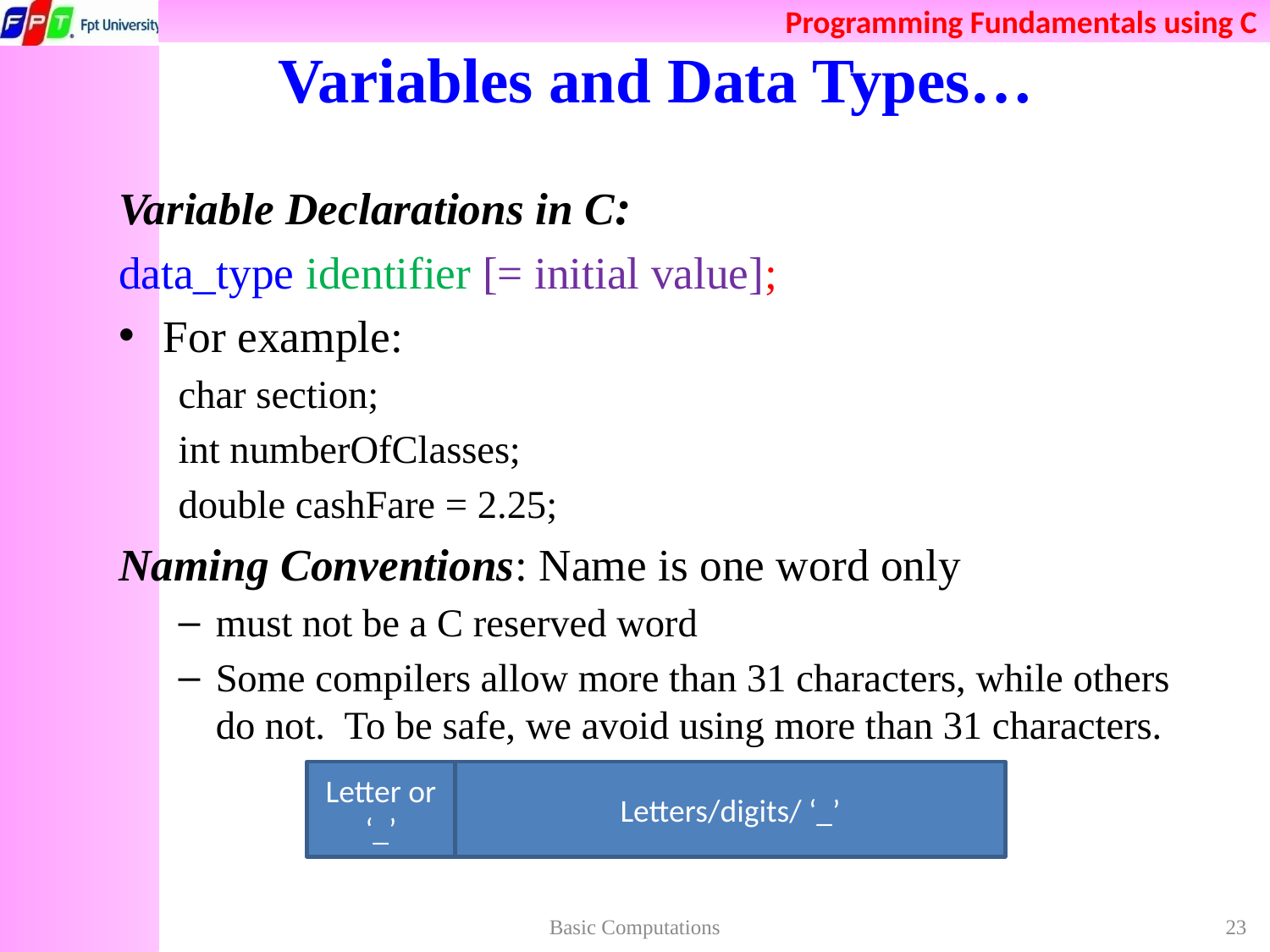

# Variables and Data Types…
Variable Declarations in C:
data_type identifier [= initial value];
For example:
char section;
int numberOfClasses;
double cashFare = 2.25;
Naming Conventions: Name is one word only
must not be a C reserved word
Some compilers allow more than 31 characters, while others do not.  To be safe, we avoid using more than 31 characters.

Letter or ‘_’
Letters/digits/ ‘_’
Basic Computations
23